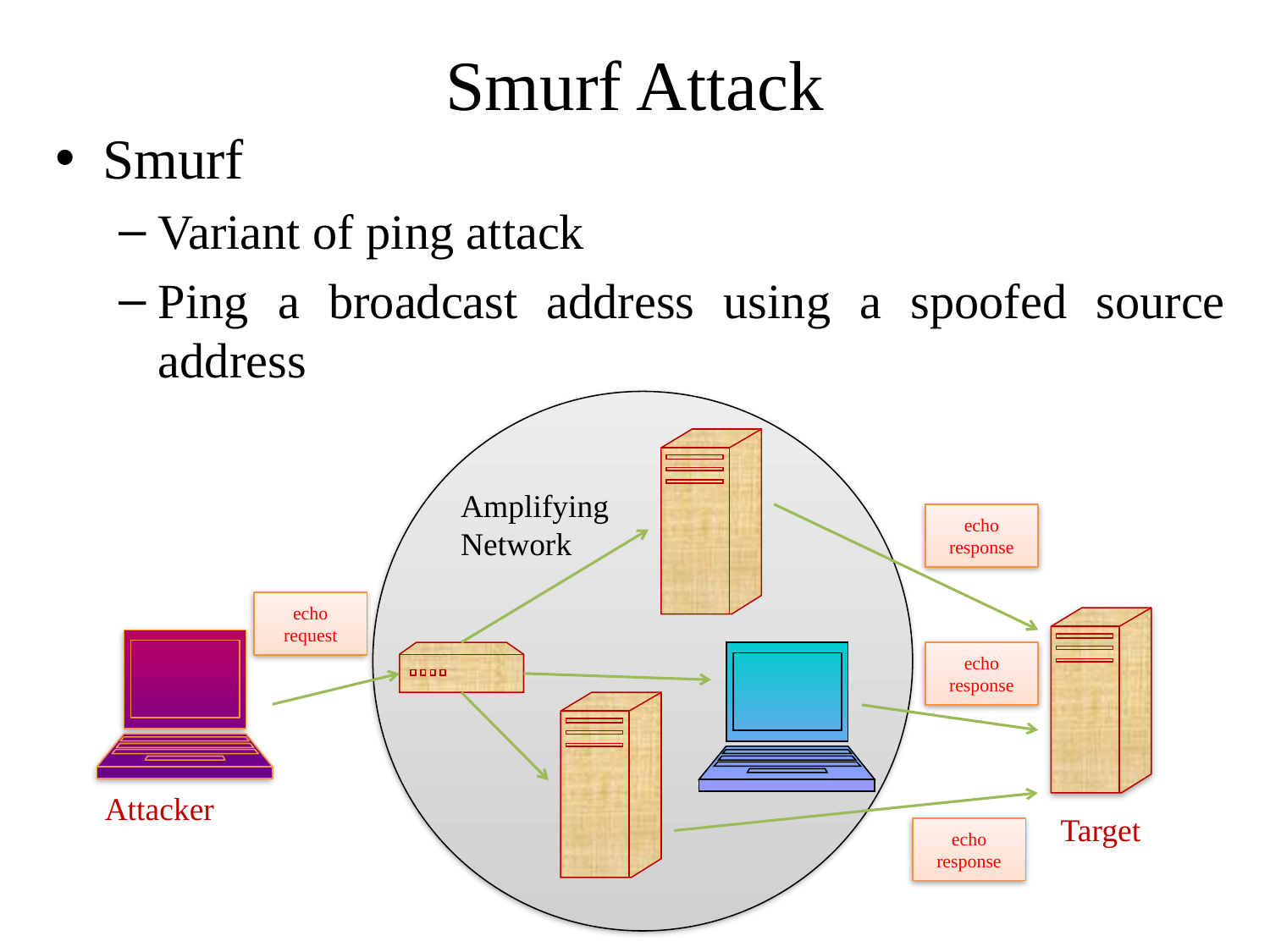

# Smurf Attack
Smurf
Variant of ping attack
Ping a broadcast address using a spoofed source address

Amplifying
Network
echo
response
echo
request

echo
response

Attacker
Victim
Target
echo
response